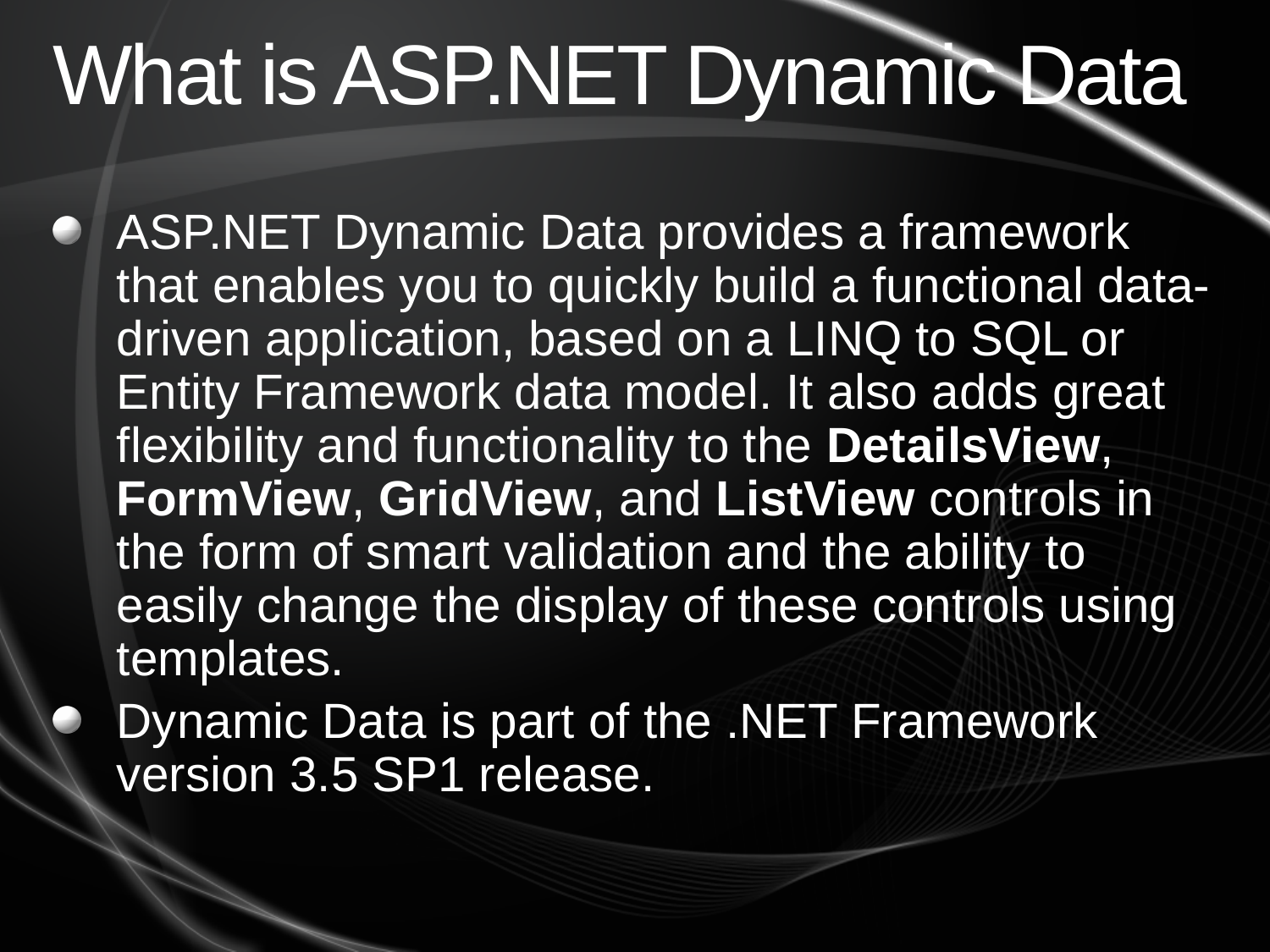

# What is ASP.NET Dynamic Data

ASP.NET Dynamic Data provides a framework that enables you to quickly build a functional data-driven application, based on a LINQ to SQL or Entity Framework data model. It also adds great flexibility and functionality to the DetailsView, FormView, GridView, and ListView controls in the form of smart validation and the ability to easily change the display of these controls using templates.
Dynamic Data is part of the .NET Framework version 3.5 SP1 release.